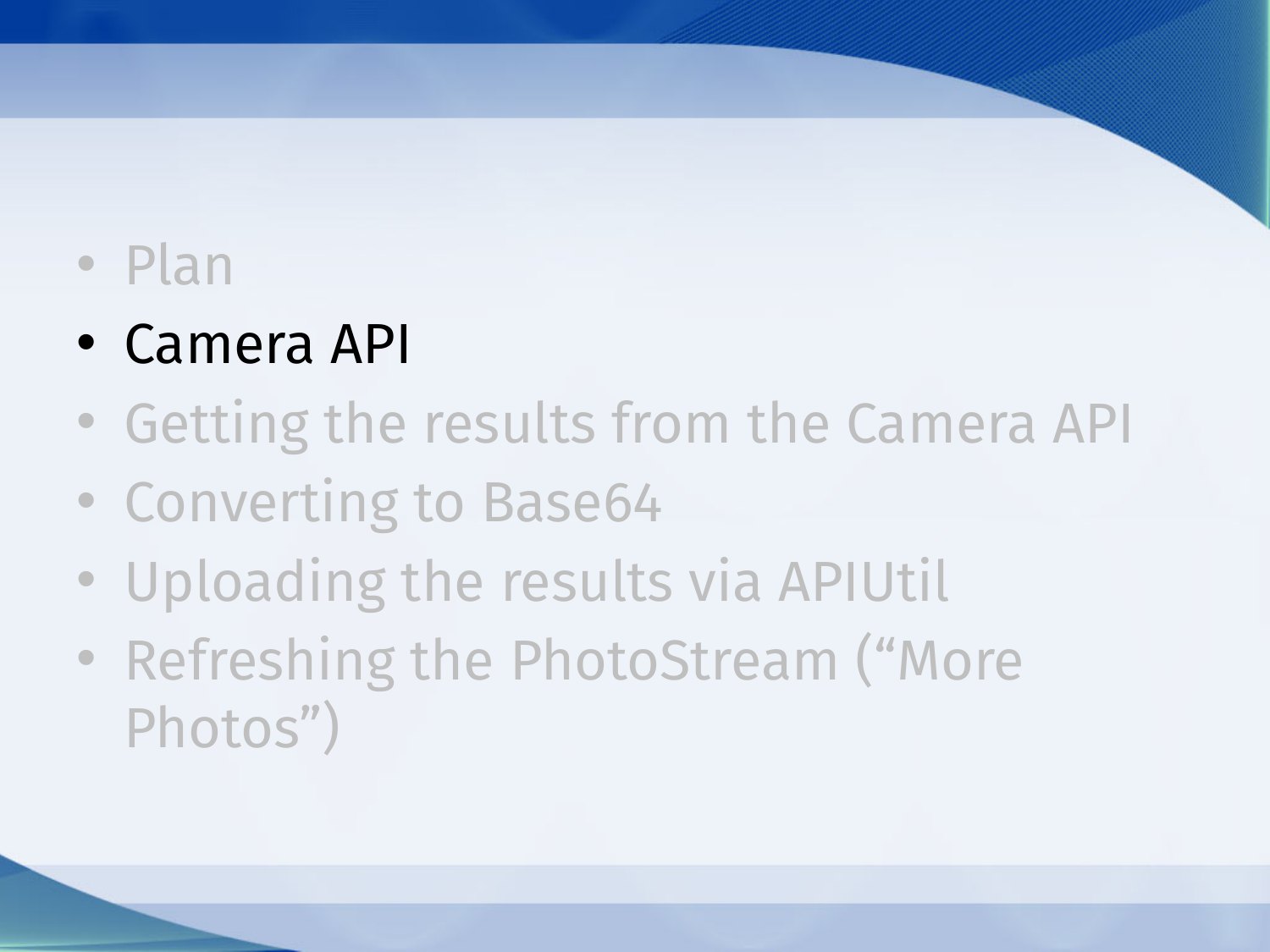

#
Plan
Camera API
Getting the results from the Camera API
Converting to Base64
Uploading the results via APIUtil
Refreshing the PhotoStream (“More Photos”)